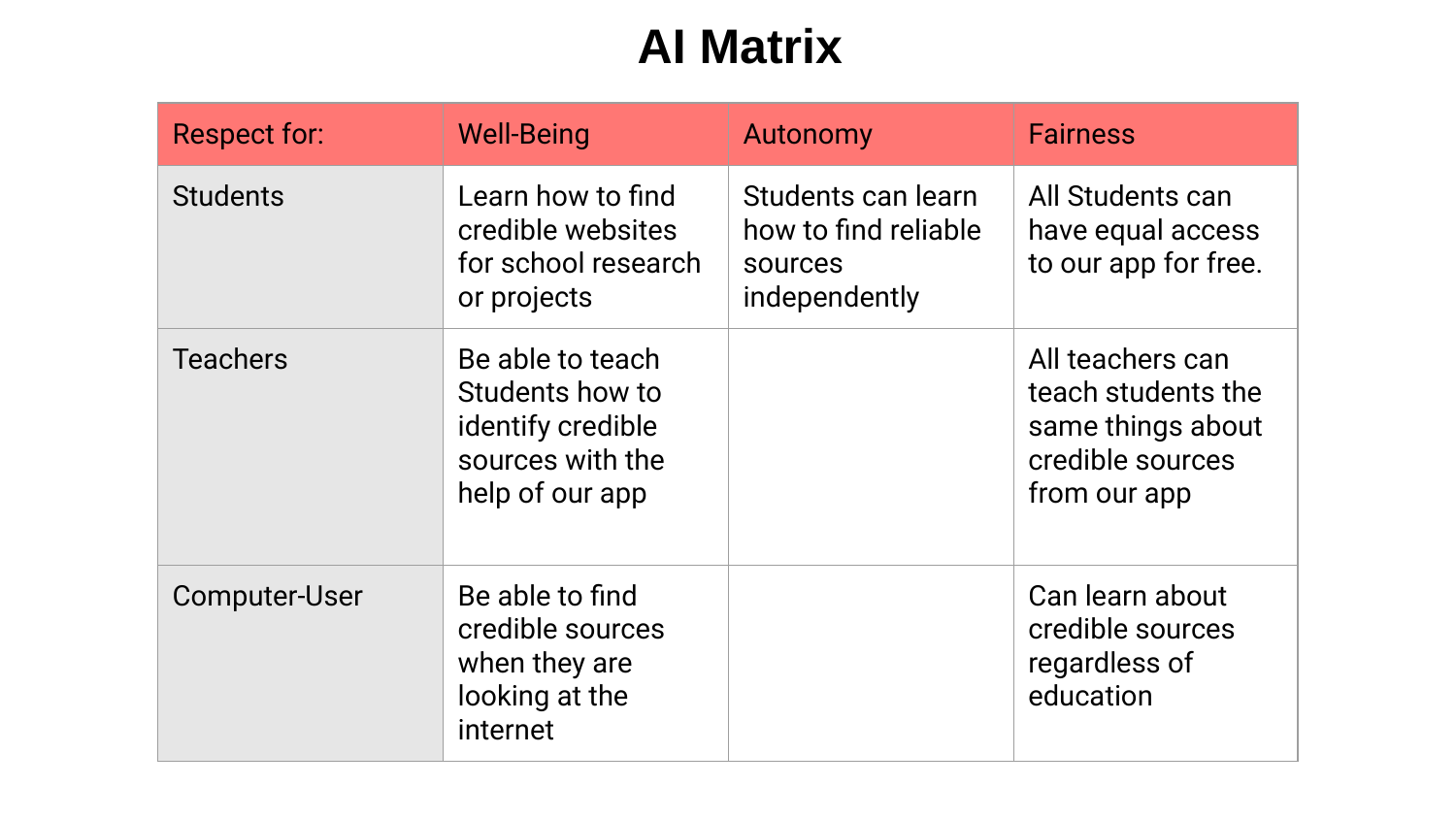

# AI Matrix
| Respect for: | Well-Being | Autonomy | Fairness |
| --- | --- | --- | --- |
| Students | Learn how to find credible websites for school research or projects | Students can learn how to find reliable sources independently | All Students can have equal access to our app for free. |
| Teachers | Be able to teach Students how to identify credible sources with the help of our app |  | All teachers can teach students the same things about credible sources from our app |
| Computer-User | Be able to find credible sources when they are looking at the internet |  | Can learn about credible sources regardless of education |